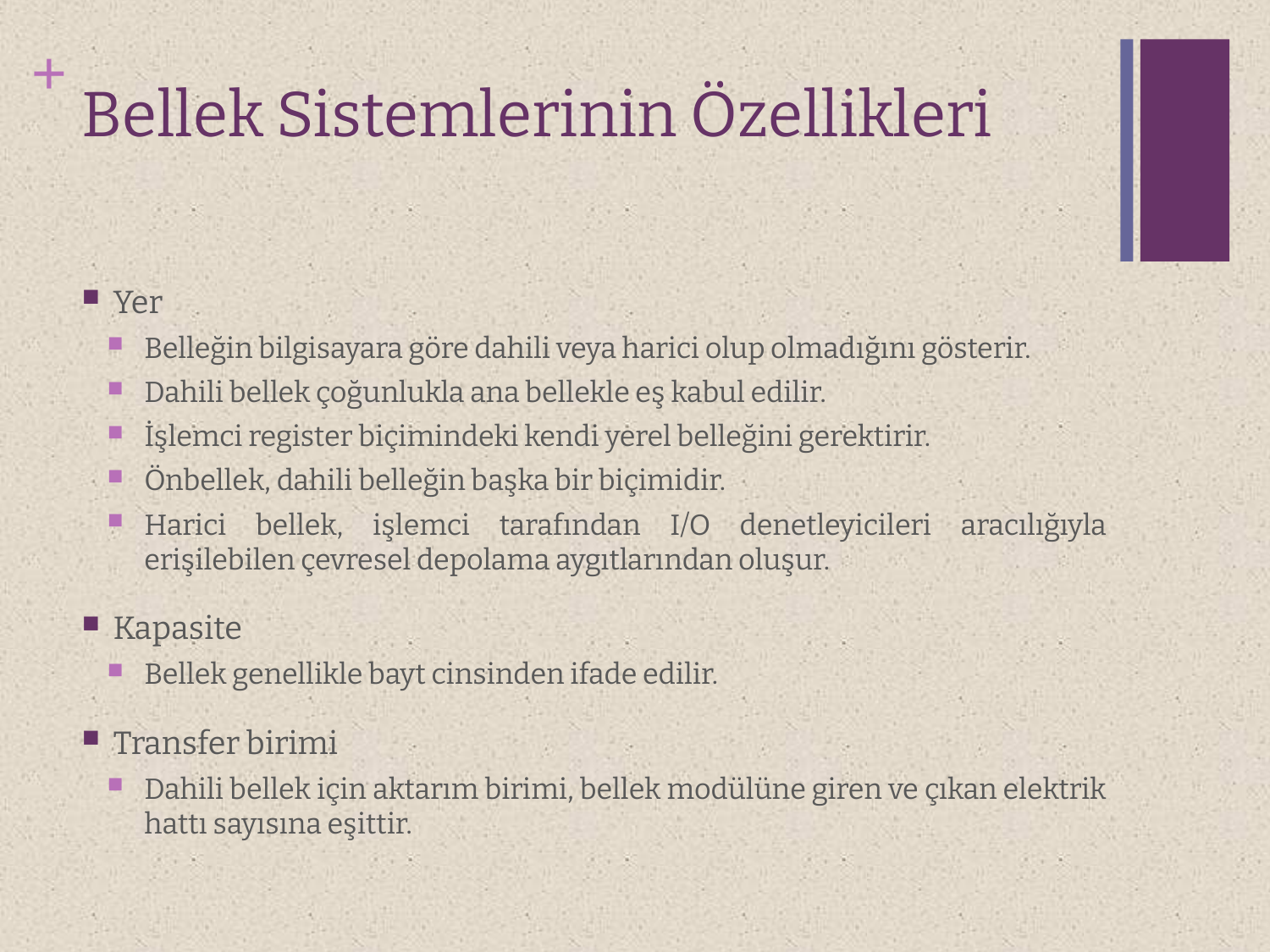

# Bellek Sistemlerinin Özellikleri
Yer
Belleğin bilgisayara göre dahili veya harici olup olmadığını gösterir.
Dahili bellek çoğunlukla ana bellekle eş kabul edilir.
İşlemci register biçimindeki kendi yerel belleğini gerektirir.
Önbellek, dahili belleğin başka bir biçimidir.
Harici bellek, işlemci tarafından I/O denetleyicileri aracılığıyla erişilebilen çevresel depolama aygıtlarından oluşur.
Kapasite
Bellek genellikle bayt cinsinden ifade edilir.
Transfer birimi
Dahili bellek için aktarım birimi, bellek modülüne giren ve çıkan elektrik hattı sayısına eşittir.